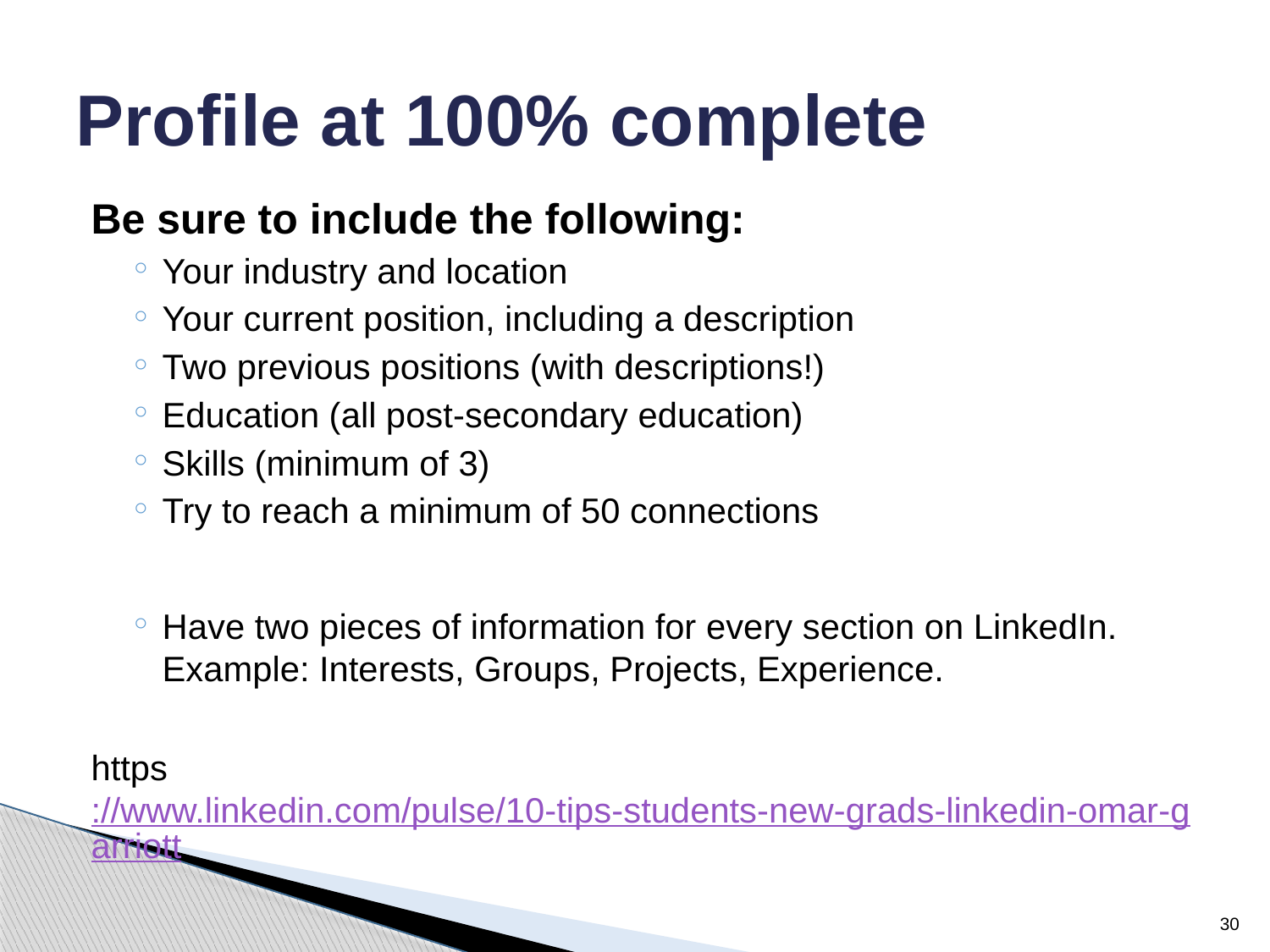

# Profile at 100% complete
Be sure to include the following:
Your industry and location
Your current position, including a description
Two previous positions (with descriptions!)
Education (all post-secondary education)
Skills (minimum of 3)
Try to reach a minimum of 50 connections

Have two pieces of information for every section on LinkedIn. Example: Interests, Groups, Projects, Experience.

https://www.linkedin.com/pulse/10-tips-students-new-grads-linkedin-omar-garriott
30